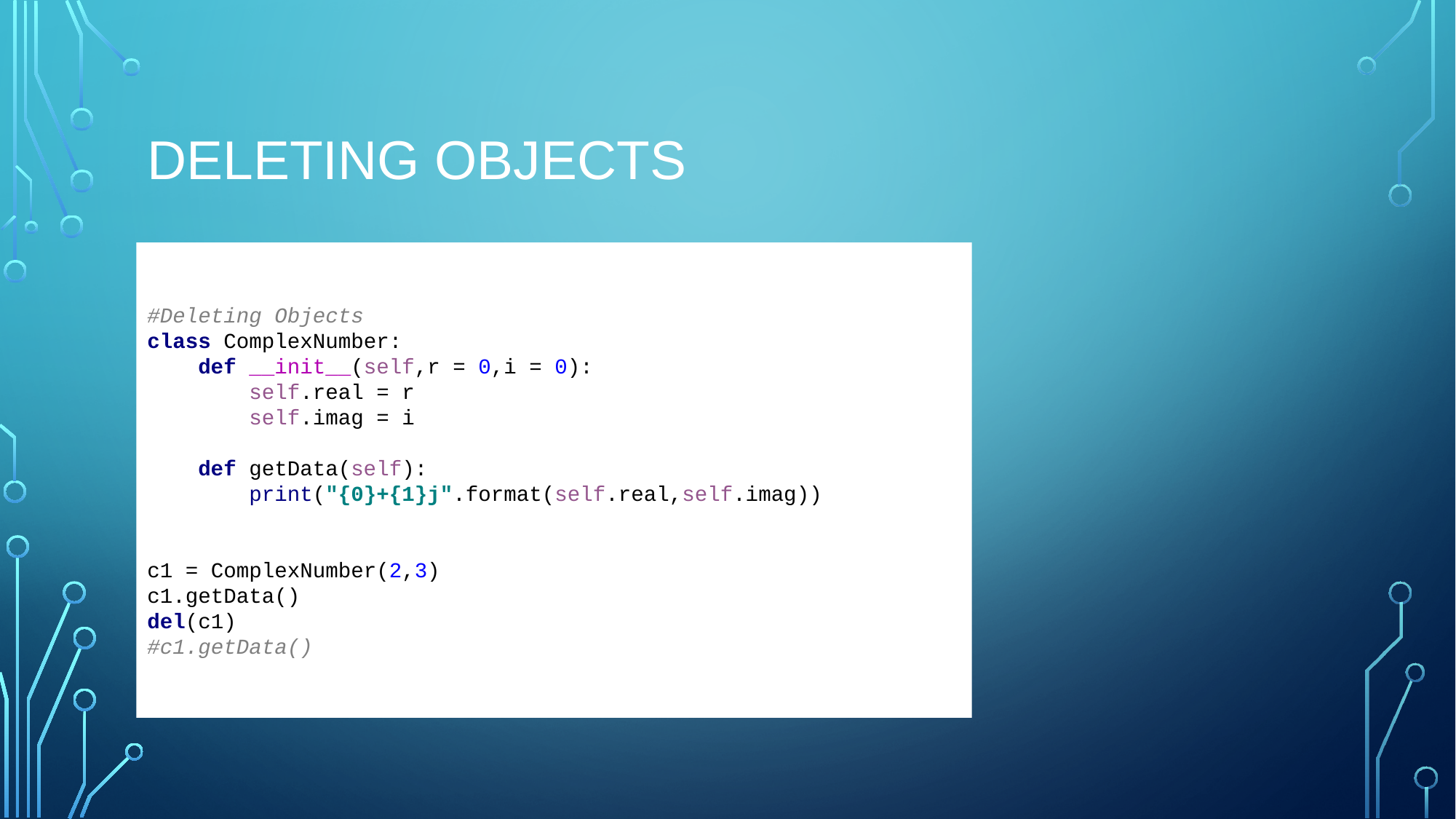

# Deleting Objects
#Deleting Objects
class ComplexNumber:
    def __init__(self,r = 0,i = 0):
        self.real = r
        self.imag = i
    def getData(self):
        print("{0}+{1}j".format(self.real,self.imag))
c1 = ComplexNumber(2,3)
c1.getData()
del(c1)
#c1.getData()